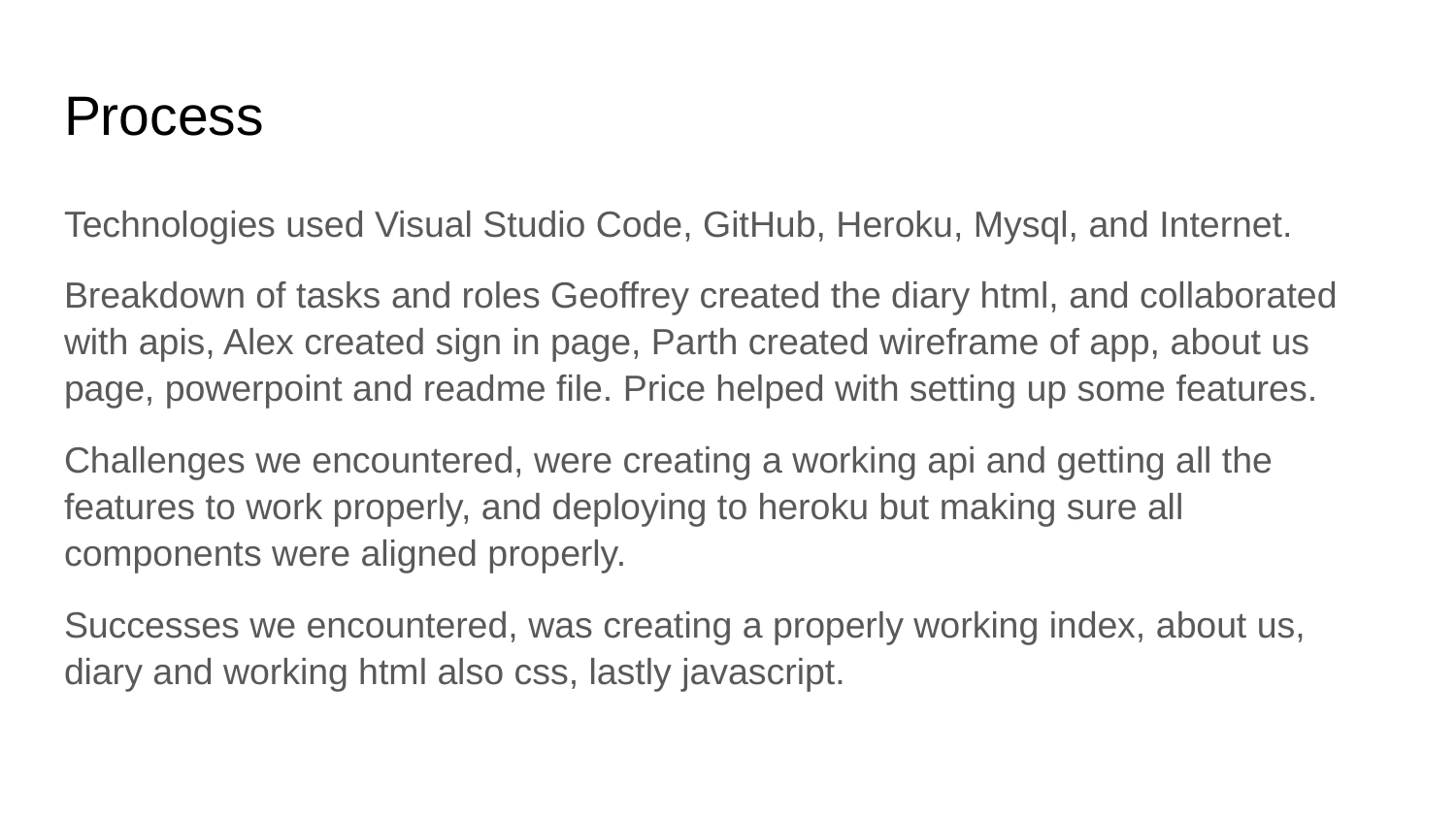

# Process
Technologies used Visual Studio Code, GitHub, Heroku, Mysql, and Internet.
Breakdown of tasks and roles Geoffrey created the diary html, and collaborated with apis, Alex created sign in page, Parth created wireframe of app, about us page, powerpoint and readme file. Price helped with setting up some features.
Challenges we encountered, were creating a working api and getting all the features to work properly, and deploying to heroku but making sure all components were aligned properly.
Successes we encountered, was creating a properly working index, about us, diary and working html also css, lastly javascript.